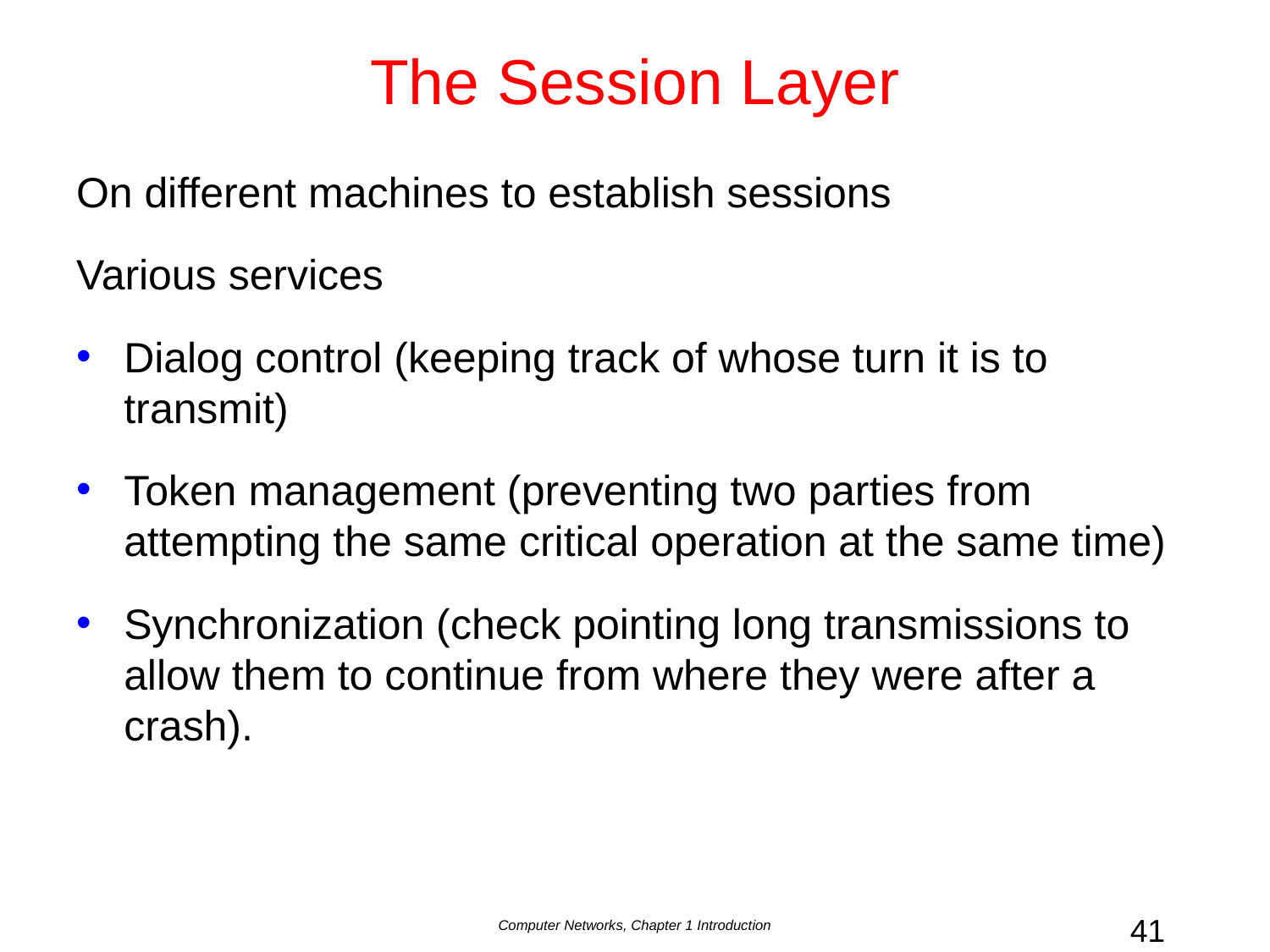

# The Session Layer
On different machines to establish sessions
Various services
Dialog control (keeping track of whose turn it is to transmit)
Token management (preventing two parties from attempting the same critical operation at the same time)
Synchronization (check pointing long transmissions to allow them to continue from where they were after a crash).

Computer Networks, Chapter 1 Introduction